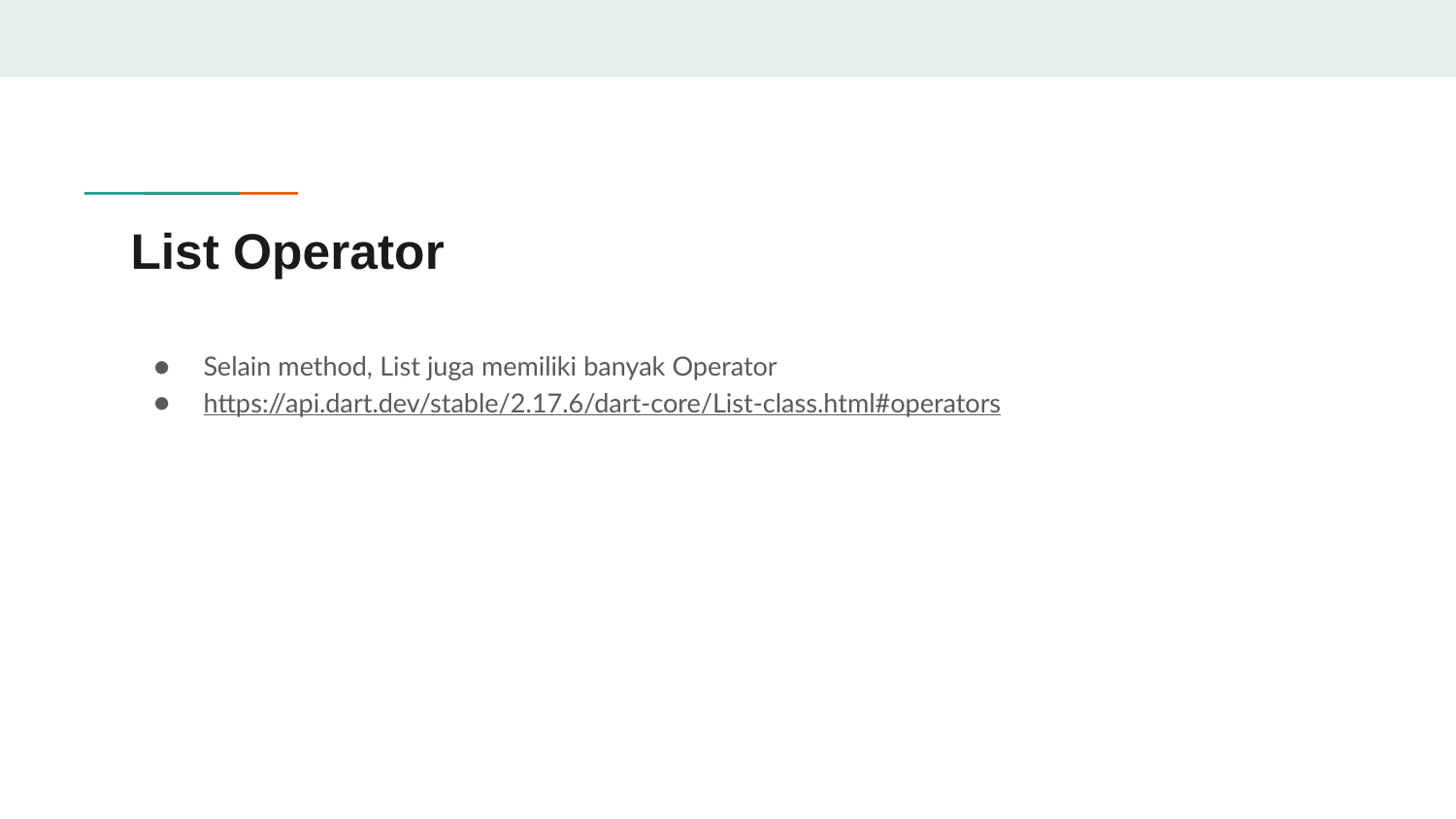

# List Operator
Selain method, List juga memiliki banyak Operator
https://api.dart.dev/stable/2.17.6/dart-core/List-class.html#operators